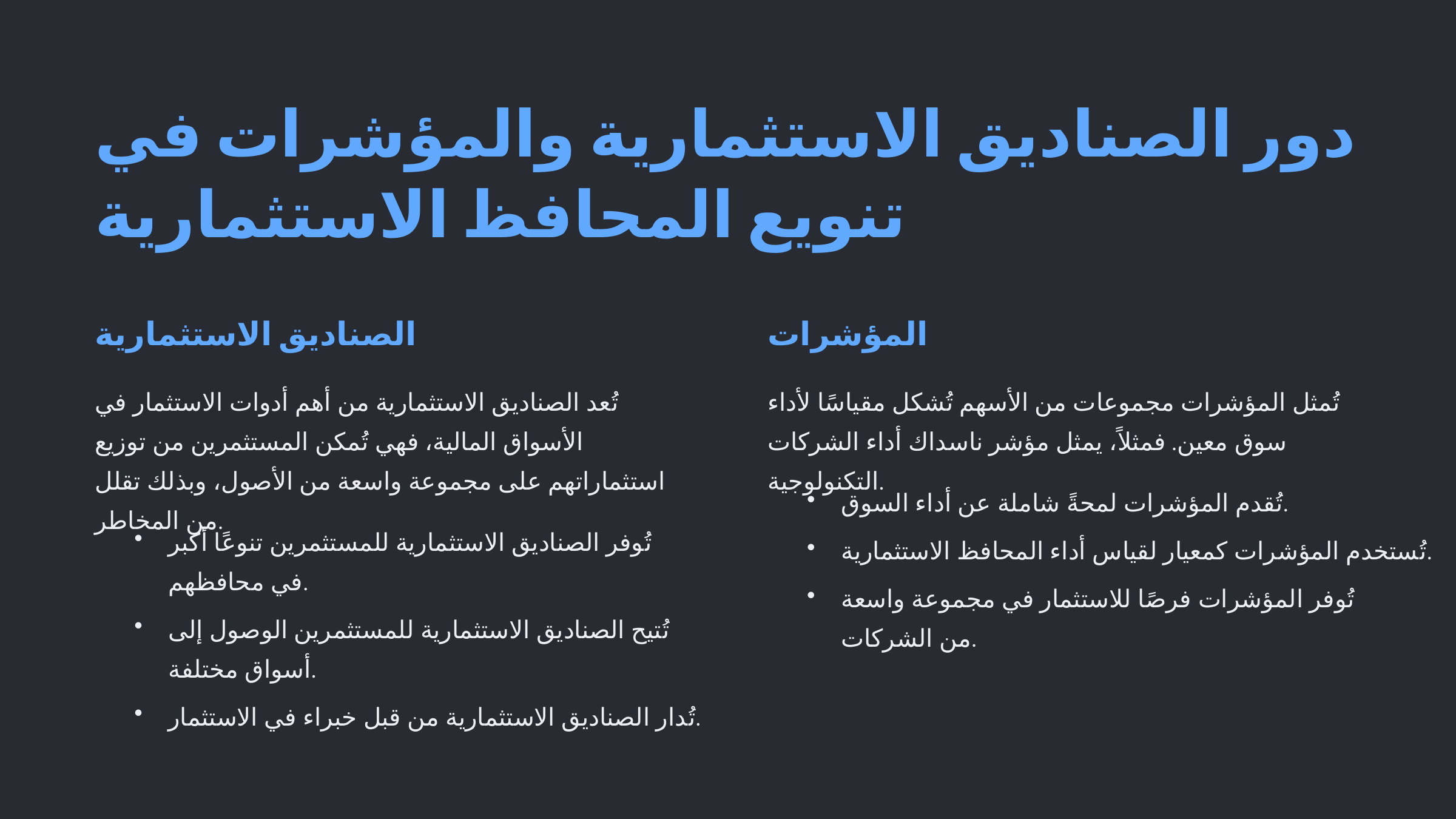

دور الصناديق الاستثمارية والمؤشرات في تنويع المحافظ الاستثمارية
الصناديق الاستثمارية
المؤشرات
تُعد الصناديق الاستثمارية من أهم أدوات الاستثمار في الأسواق المالية، فهي تُمكن المستثمرين من توزيع استثماراتهم على مجموعة واسعة من الأصول، وبذلك تقلل من المخاطر.
تُمثل المؤشرات مجموعات من الأسهم تُشكل مقياسًا لأداء سوق معين. فمثلاً، يمثل مؤشر ناسداك أداء الشركات التكنولوجية.
تُقدم المؤشرات لمحةً شاملة عن أداء السوق.
تُوفر الصناديق الاستثمارية للمستثمرين تنوعًا أكبر في محافظهم.
تُستخدم المؤشرات كمعيار لقياس أداء المحافظ الاستثمارية.
تُوفر المؤشرات فرصًا للاستثمار في مجموعة واسعة من الشركات.
تُتيح الصناديق الاستثمارية للمستثمرين الوصول إلى أسواق مختلفة.
تُدار الصناديق الاستثمارية من قبل خبراء في الاستثمار.